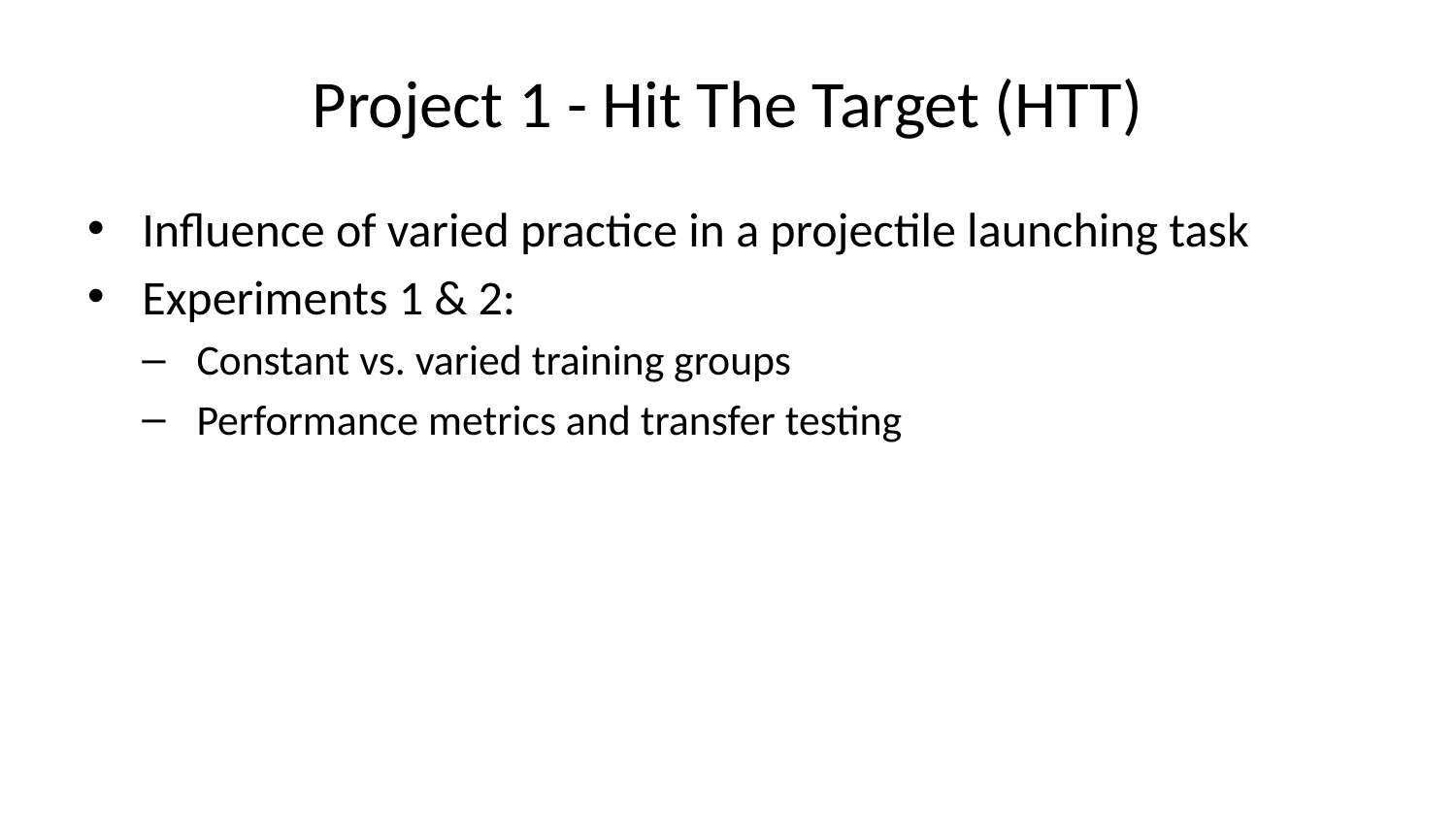

# Project 1 - Hit The Target (HTT)
Influence of varied practice in a projectile launching task
Experiments 1 & 2:
Constant vs. varied training groups
Performance metrics and transfer testing